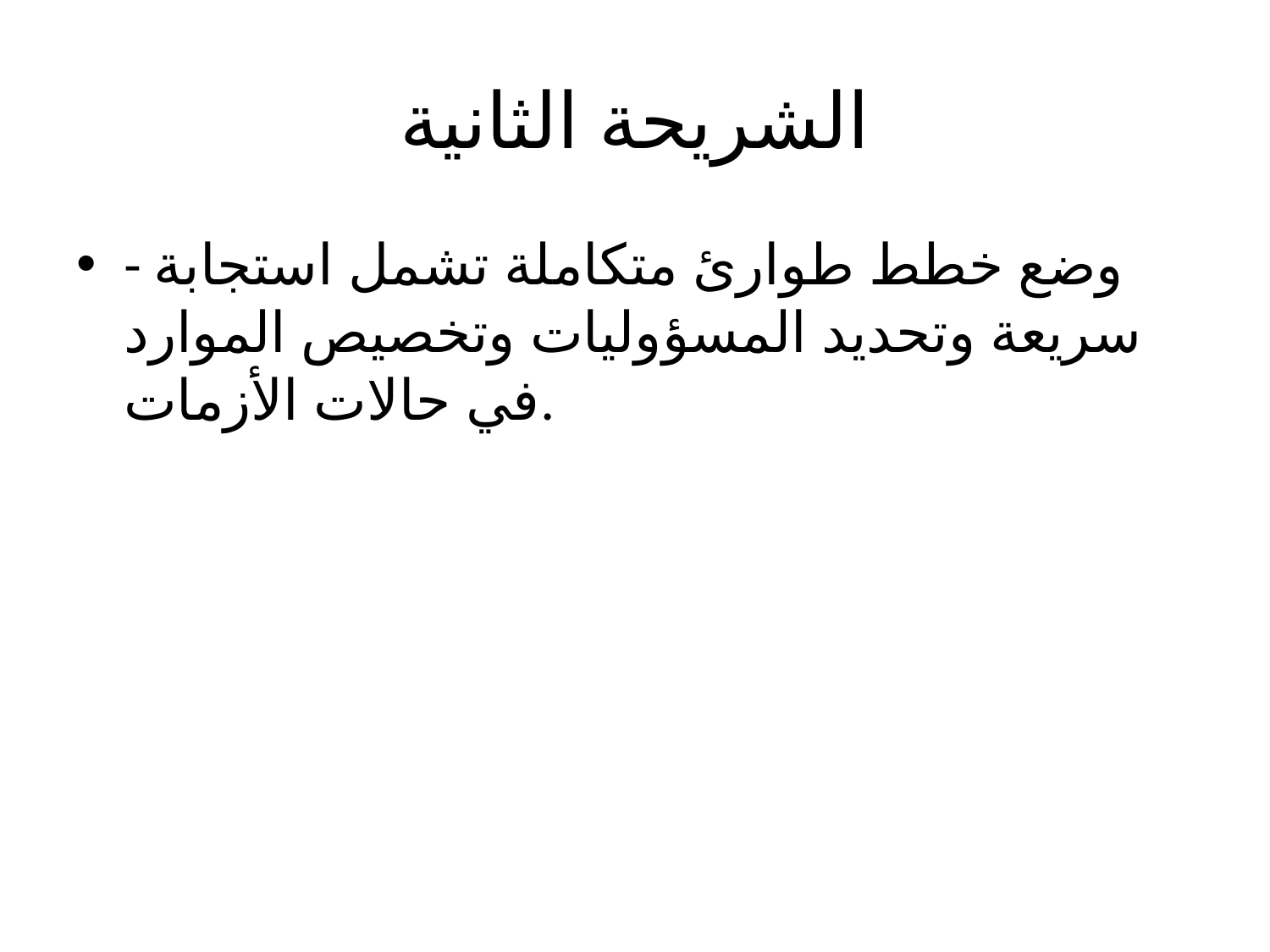

# الشريحة الثانية
- وضع خطط طوارئ متكاملة تشمل استجابة سريعة وتحديد المسؤوليات وتخصيص الموارد في حالات الأزمات.